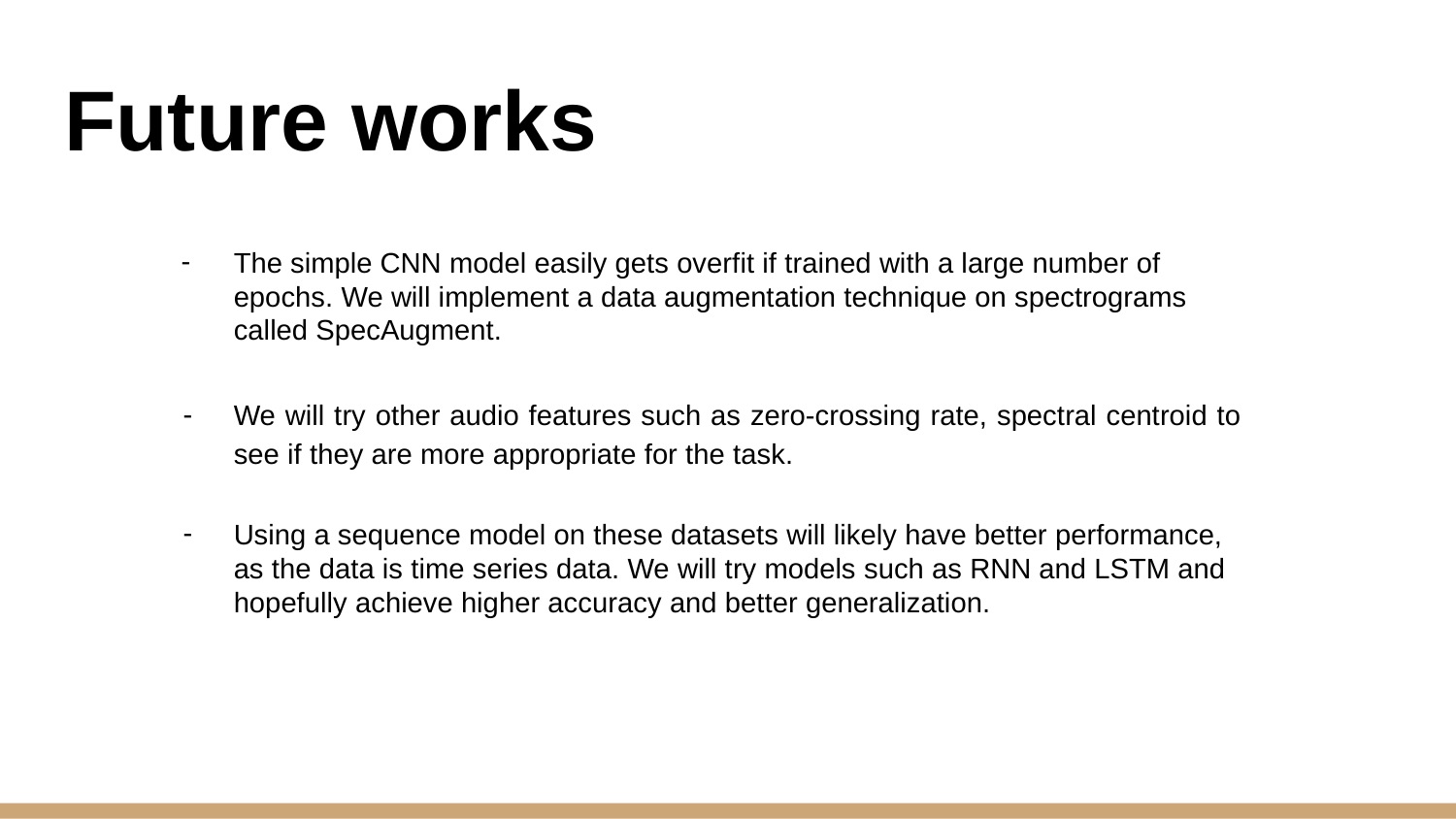

# Future works
The simple CNN model easily gets overfit if trained with a large number of epochs. We will implement a data augmentation technique on spectrograms called SpecAugment.

We will try other audio features such as zero-crossing rate, spectral centroid to see if they are more appropriate for the task.

Using a sequence model on these datasets will likely have better performance, as the data is time series data. We will try models such as RNN and LSTM and hopefully achieve higher accuracy and better generalization.